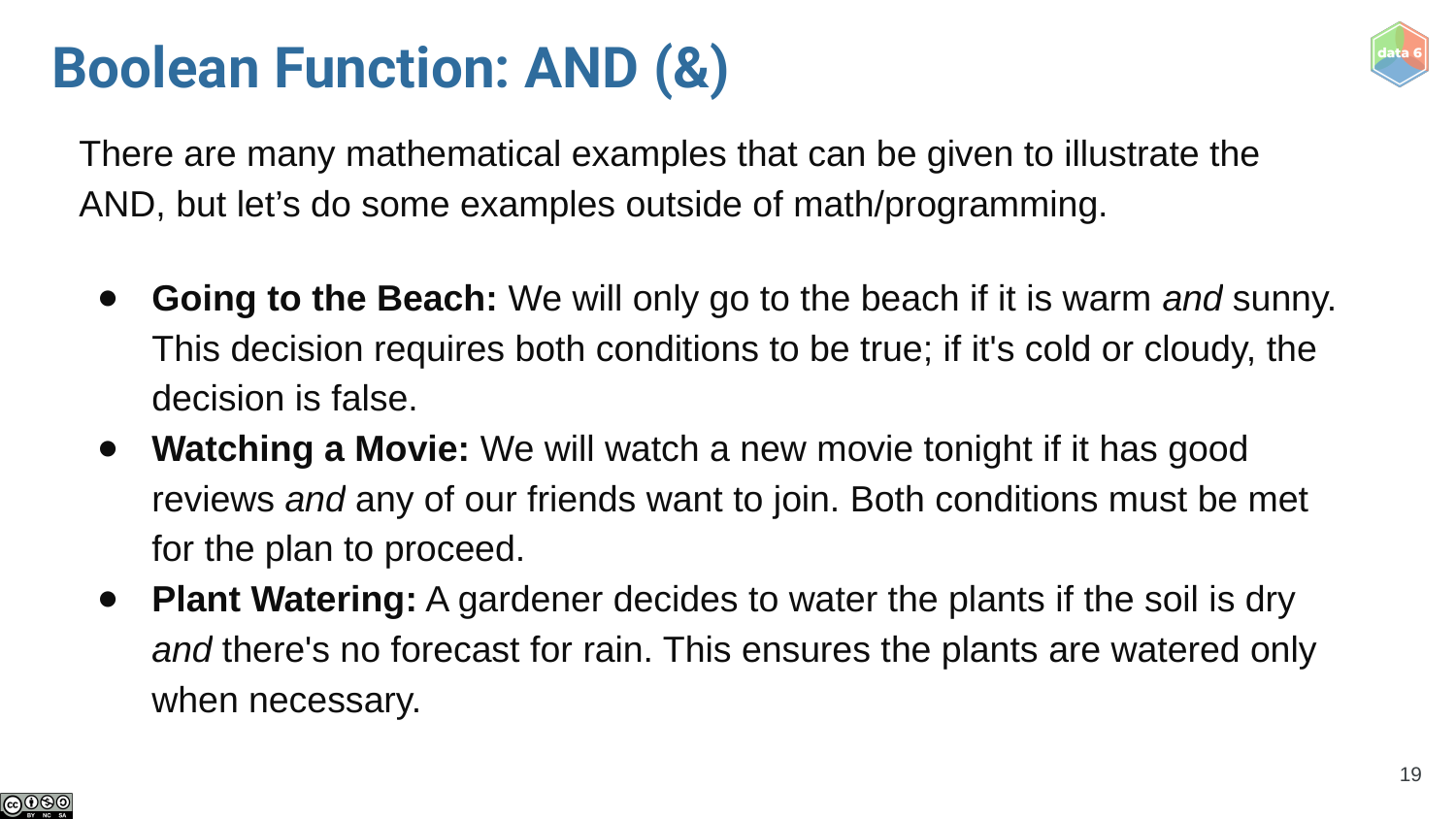

# Boolean Function: AND (&)
There are many mathematical examples that can be given to illustrate the AND, but let’s do some examples outside of math/programming.
Going to the Beach: We will only go to the beach if it is warm and sunny. This decision requires both conditions to be true; if it's cold or cloudy, the decision is false.
Watching a Movie: We will watch a new movie tonight if it has good reviews and any of our friends want to join. Both conditions must be met for the plan to proceed.
Plant Watering: A gardener decides to water the plants if the soil is dry and there's no forecast for rain. This ensures the plants are watered only when necessary.
19